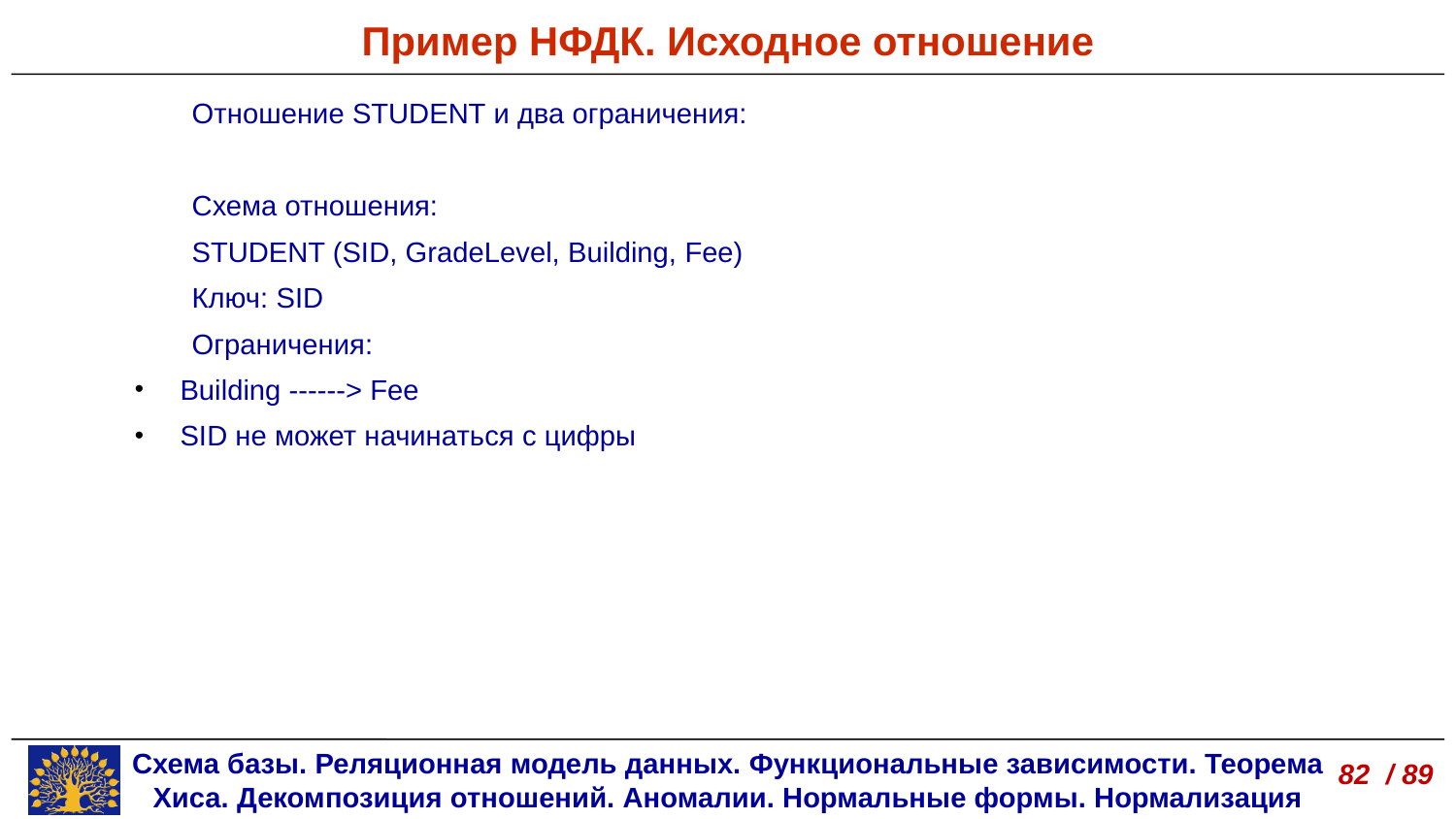

Пример НФДК. Исходное отношение
Отношение STUDENT и два ограничения:

Схема отношения:
STUDENT (SID, GradeLevel, Building, Fee)
Ключ: SID
Ограничения:
Building ------> Fee
SID не может начинаться с цифры